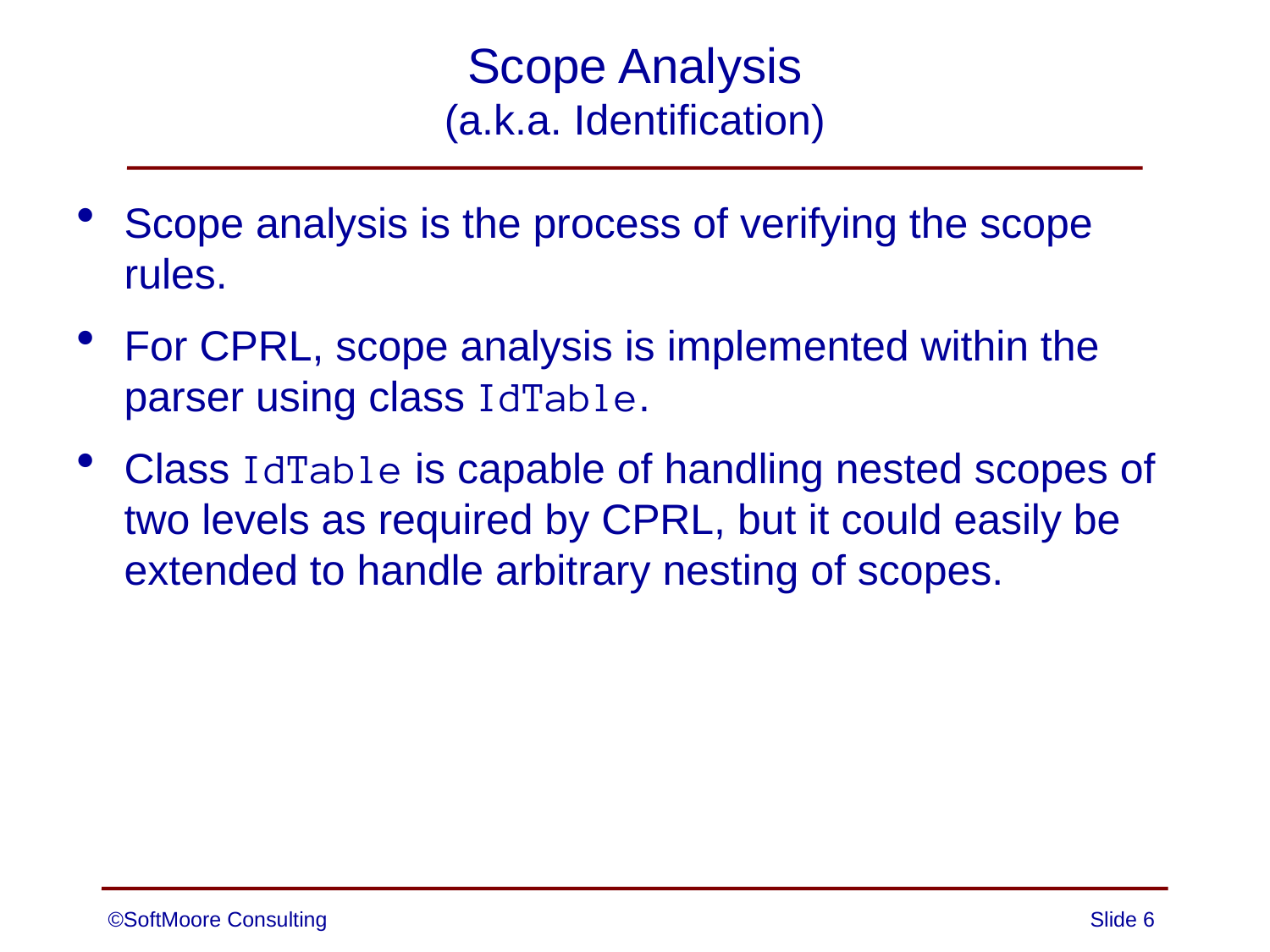

# Scope Analysis (a.k.a. Identification)
Scope analysis is the process of verifying the scope rules.
For CPRL, scope analysis is implemented within the parser using class IdTable.
Class IdTable is capable of handling nested scopes of two levels as required by CPRL, but it could easily be extended to handle arbitrary nesting of scopes.
©SoftMoore Consulting
Slide 6